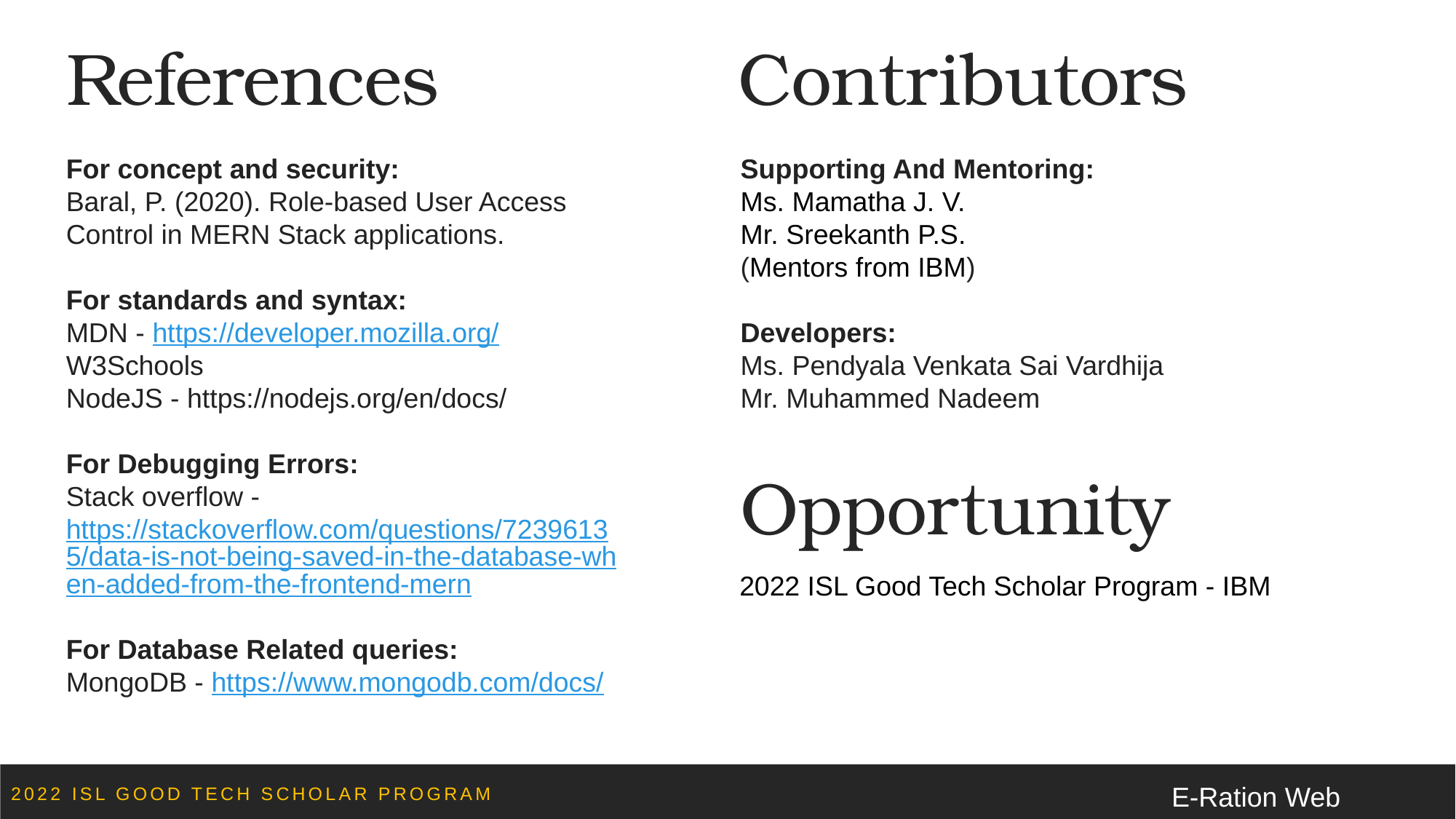

References
Contributors
Supporting And Mentoring:
Ms. Mamatha J. V.
Mr. Sreekanth P.S.
(Mentors from IBM)

Developers:
Ms. Pendyala Venkata Sai Vardhija
Mr. Muhammed Nadeem
For concept and security:
Baral, P. (2020). Role-based User Access Control in MERN Stack applications.

For standards and syntax:
MDN - https://developer.mozilla.org/
W3Schools
NodeJS - https://nodejs.org/en/docs/

For Debugging Errors:
Stack overflow - https://stackoverflow.com/questions/72396135/data-is-not-being-saved-in-the-database-when-added-from-the-frontend-mern

For Database Related queries:
MongoDB - https://www.mongodb.com/docs/

Opportunity
2022 ISL Good Tech Scholar Program - IBM
E-Ration Web Services
2022 ISL Good Tech Scholar Program